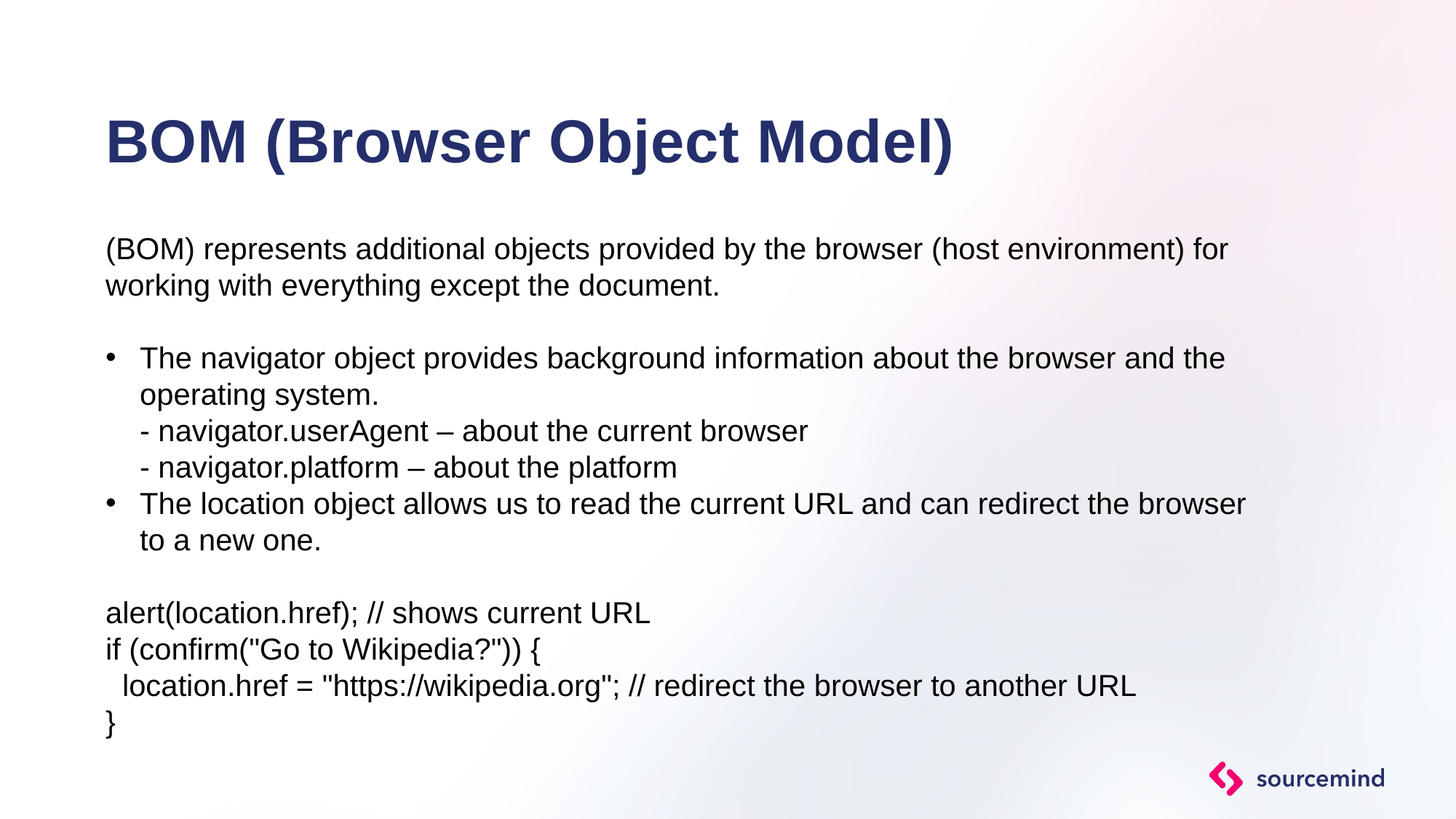

# BOM (Browser Object Model)
(BOM) represents additional objects provided by the browser (host environment) for working with everything except the document.

The navigator object provides background information about the browser and the operating system.
- navigator.userAgent – about the current browser
- navigator.platform – about the platform
The location object allows us to read the current URL and can redirect the browser to a new one.
alert(location.href); // shows current URL
if (confirm("Go to Wikipedia?")) {
  location.href = "https://wikipedia.org"; // redirect the browser to another URL
}